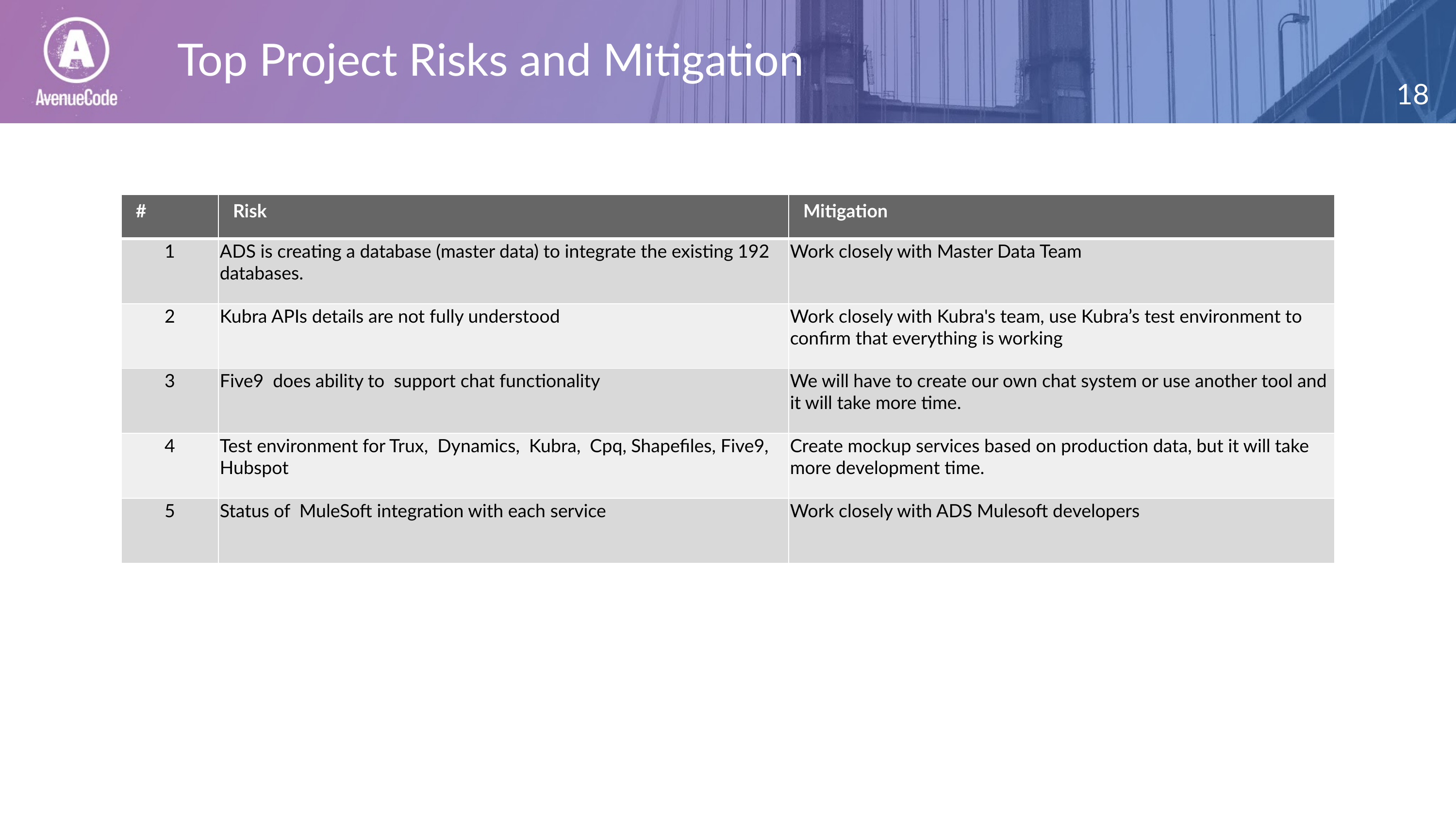

Top Project Risks and Mitigation
| # | Risk | Mitigation |
| --- | --- | --- |
| 1 | ADS is creating a database (master data) to integrate the existing 192 databases. | Work closely with Master Data Team |
| 2 | Kubra APIs details are not fully understood | Work closely with Kubra's team, use Kubra’s test environment to confirm that everything is working |
| 3 | Five9 does ability to support chat functionality | We will have to create our own chat system or use another tool and it will take more time. |
| 4 | Test environment for Trux, Dynamics, Kubra, Cpq, Shapefiles, Five9, Hubspot | Create mockup services based on production data, but it will take more development time. |
| 5 | Status of MuleSoft integration with each service | Work closely with ADS Mulesoft developers |